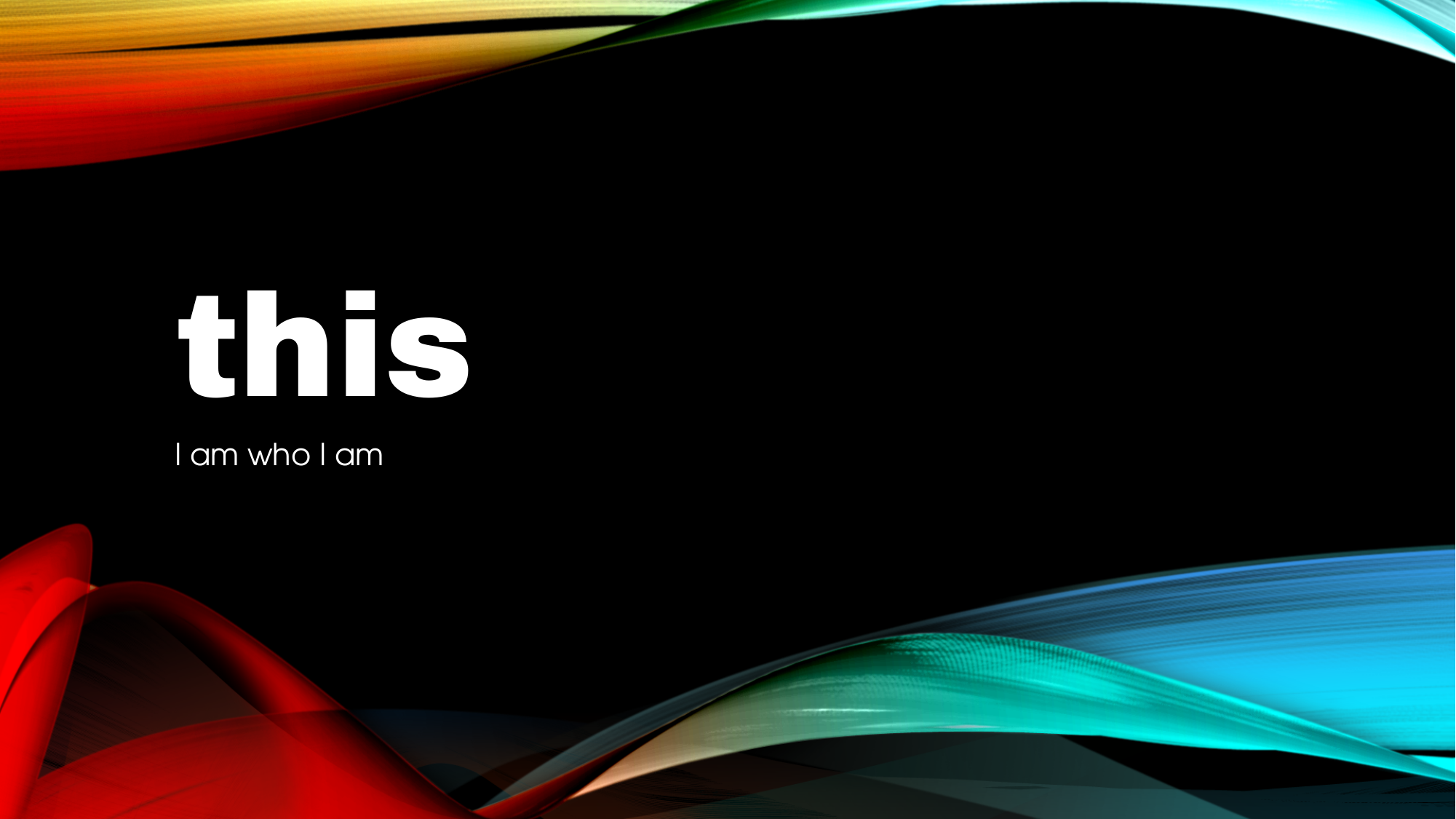

# this
I am who I am